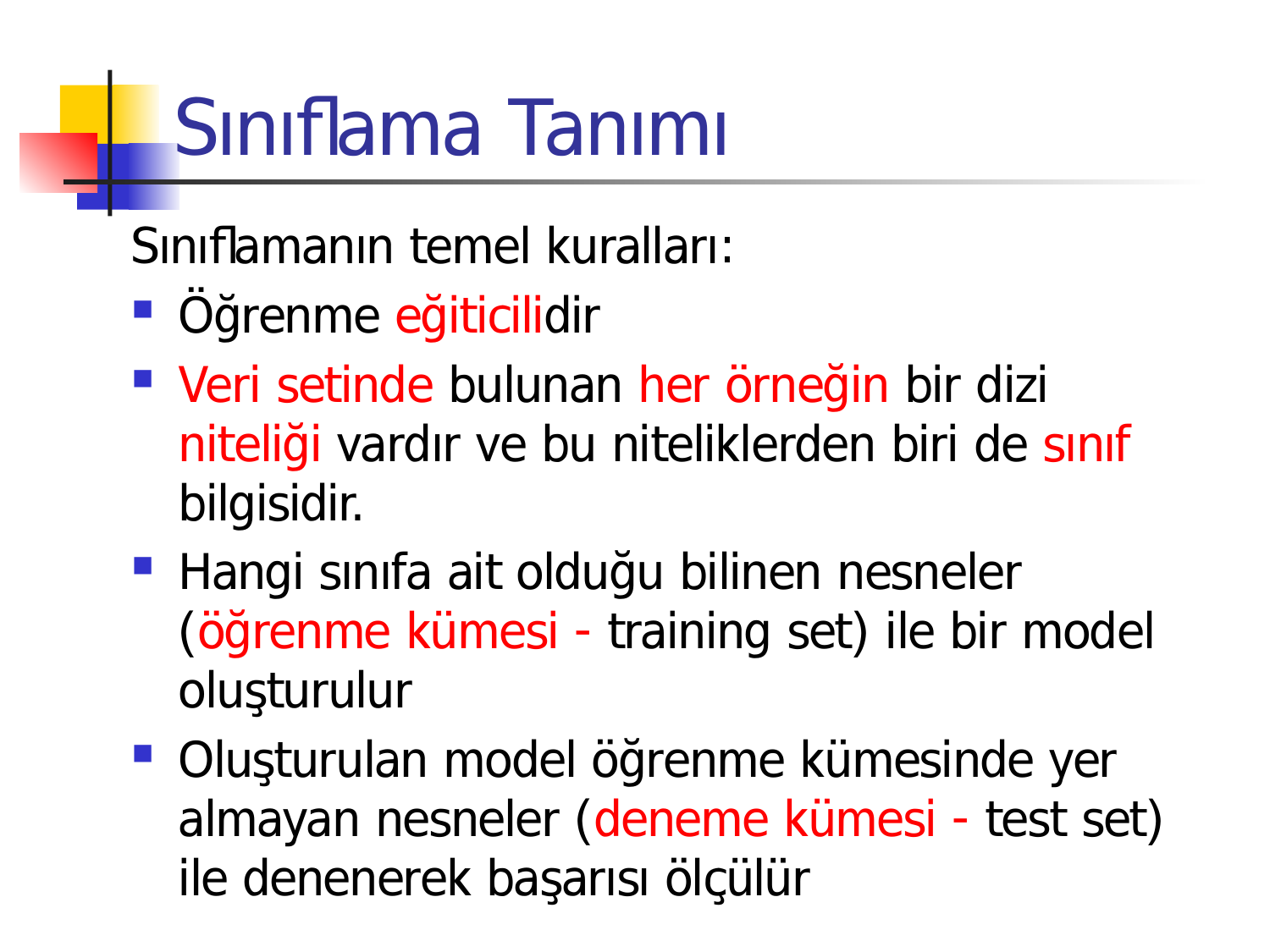

# Sınıflama Tanımı
Sınıflamanın temel kuralları:
Öğrenme eğiticilidir
Veri setinde bulunan her örneğin bir dizi niteliği vardır ve bu niteliklerden biri de sınıf bilgisidir.
Hangi sınıfa ait olduğu bilinen nesneler (öğrenme kümesi - training set) ile bir model oluşturulur
Oluşturulan model öğrenme kümesinde yer almayan nesneler (deneme kümesi - test set) ile denenerek başarısı ölçülür